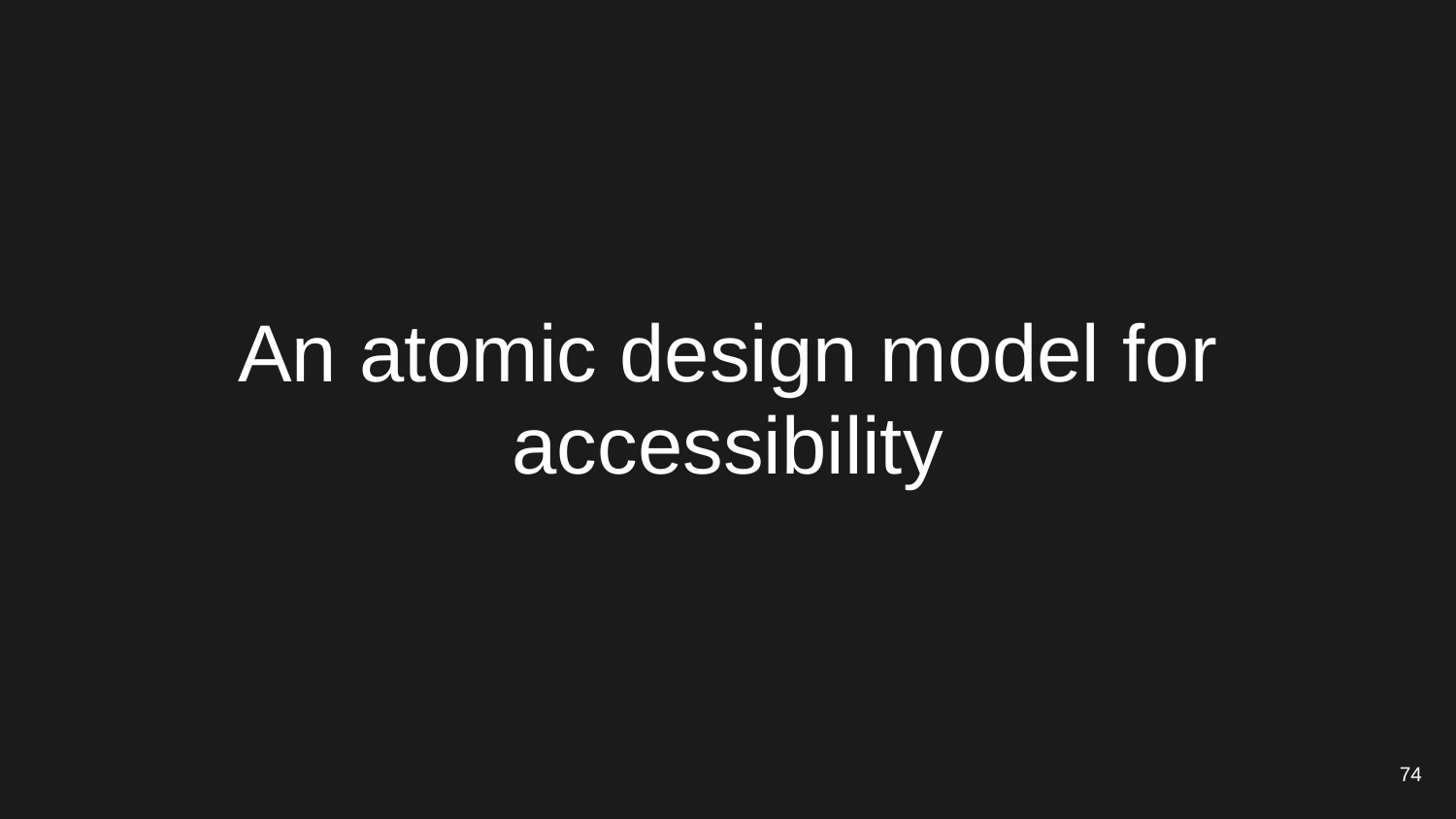

# An atomic design model for accessibility
74